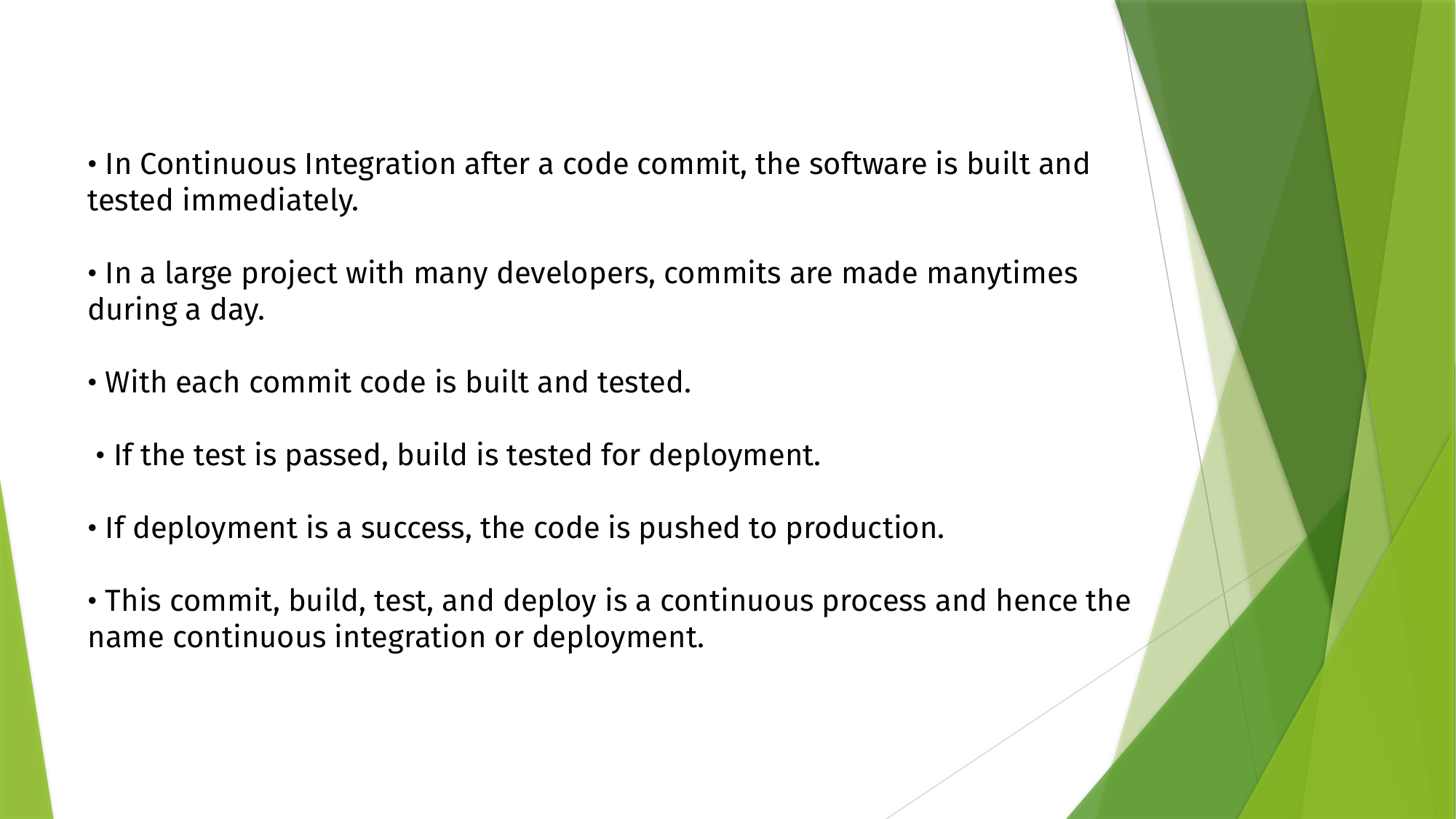

• In Continuous Integration after a code commit, the software is built and tested immediately.

• In a large project with many developers, commits are made manytimes during a day.

• With each commit code is built and tested.

 • If the test is passed, build is tested for deployment.

• If deployment is a success, the code is pushed to production.

• This commit, build, test, and deploy is a continuous process and hence the name continuous integration or deployment.